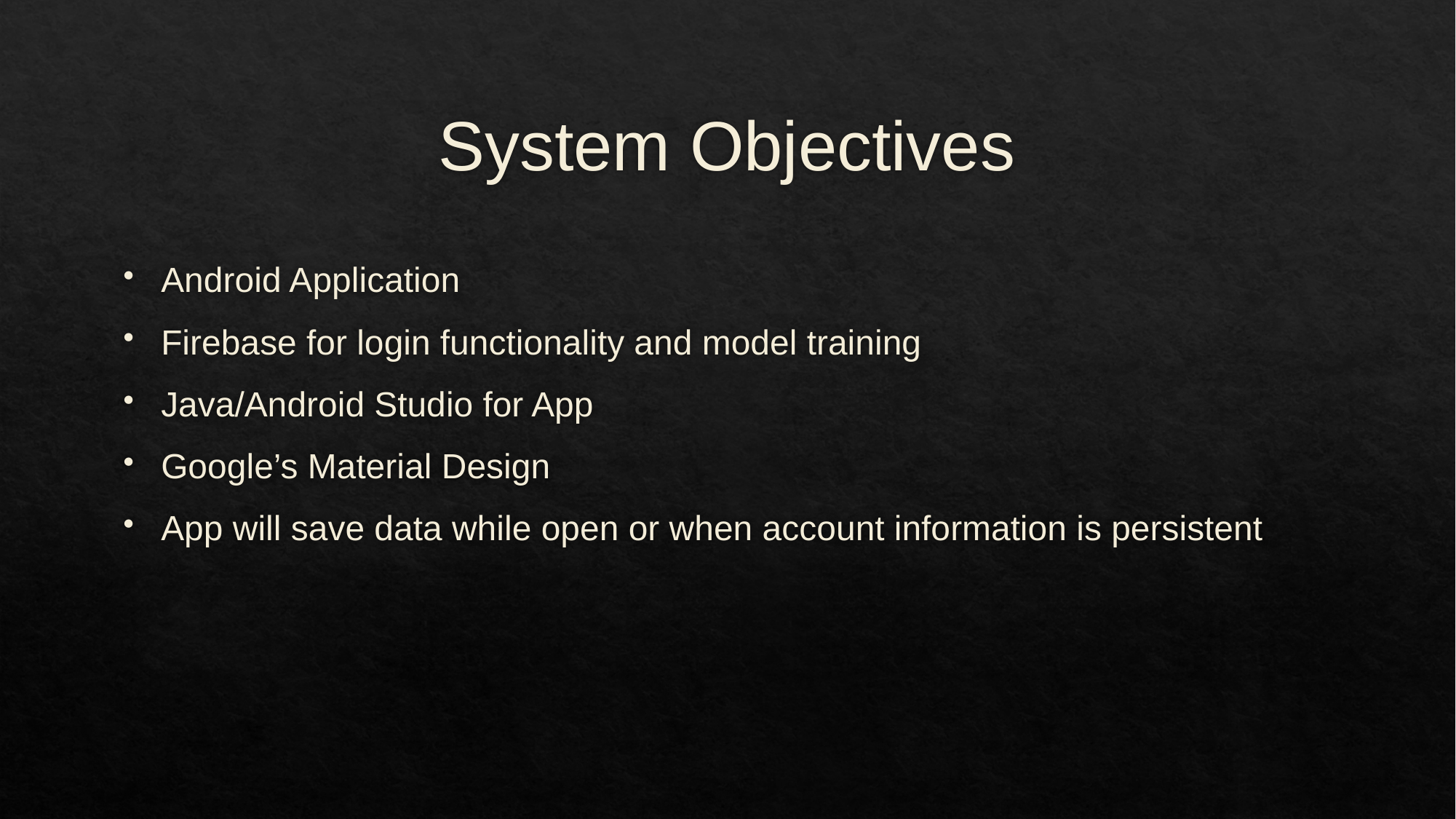

# System Objectives
Android Application
Firebase for login functionality and model training
Java/Android Studio for App
Google’s Material Design
App will save data while open or when account information is persistent